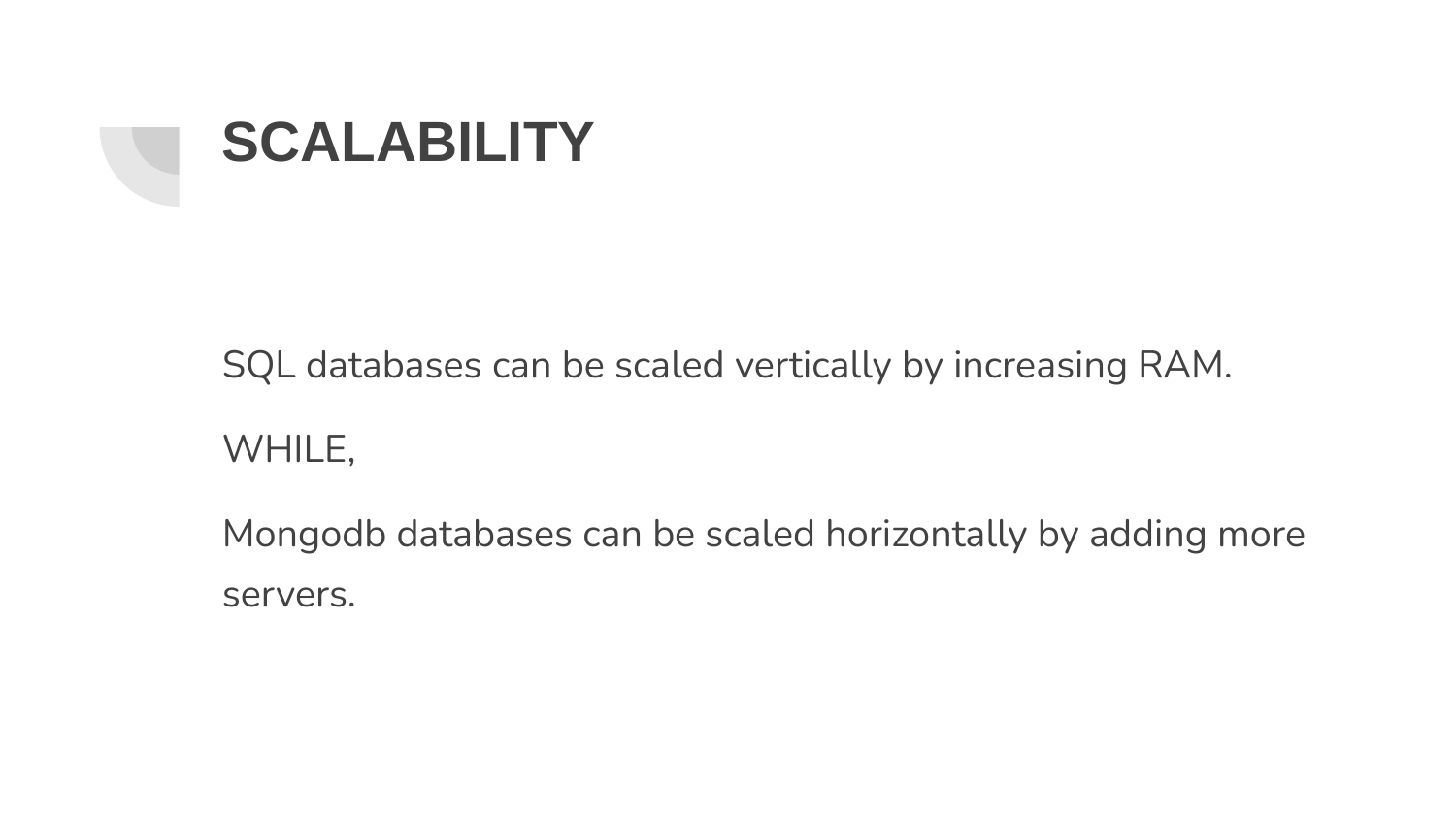

# SCALABILITY
SQL databases can be scaled vertically by increasing RAM.
WHILE,
Mongodb databases can be scaled horizontally by adding more servers.